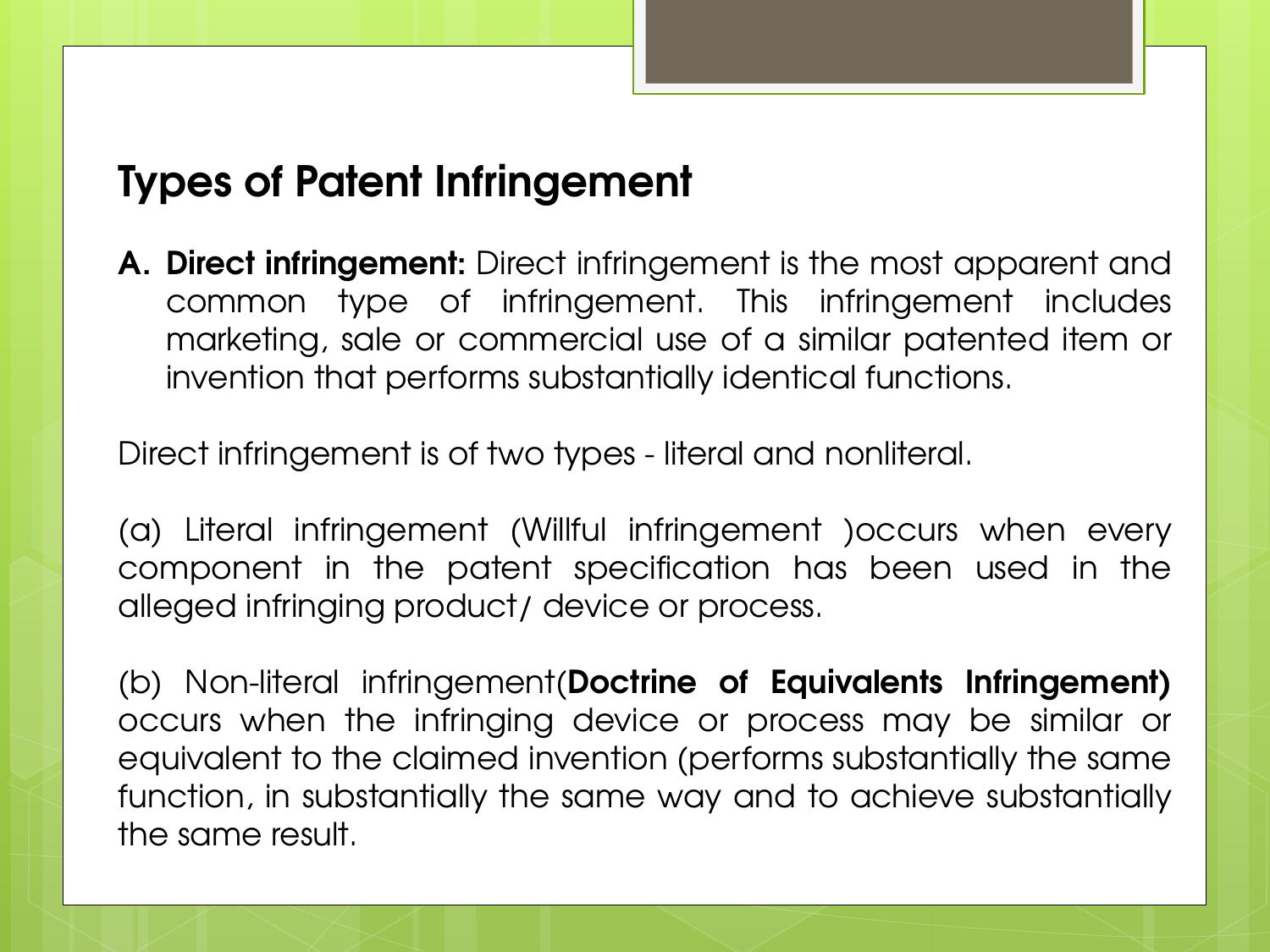

Types of Patent Infringement

Direct infringement: Direct infringement is the most apparent and common type of infringement. This infringement includes marketing, sale or commercial use of a similar patented item or invention that performs substantially identical functions.

Direct infringement is of two types - literal and nonliteral.

(a) Literal infringement (Willful infringement )occurs when every component in the patent specification has been used in the alleged infringing product/ device or process.

(b) Non-literal infringement(Doctrine of Equivalents Infringement) occurs when the infringing device or process may be similar or equivalent to the claimed invention (performs substantially the same function, in substantially the same way and to achieve substantially the same result.